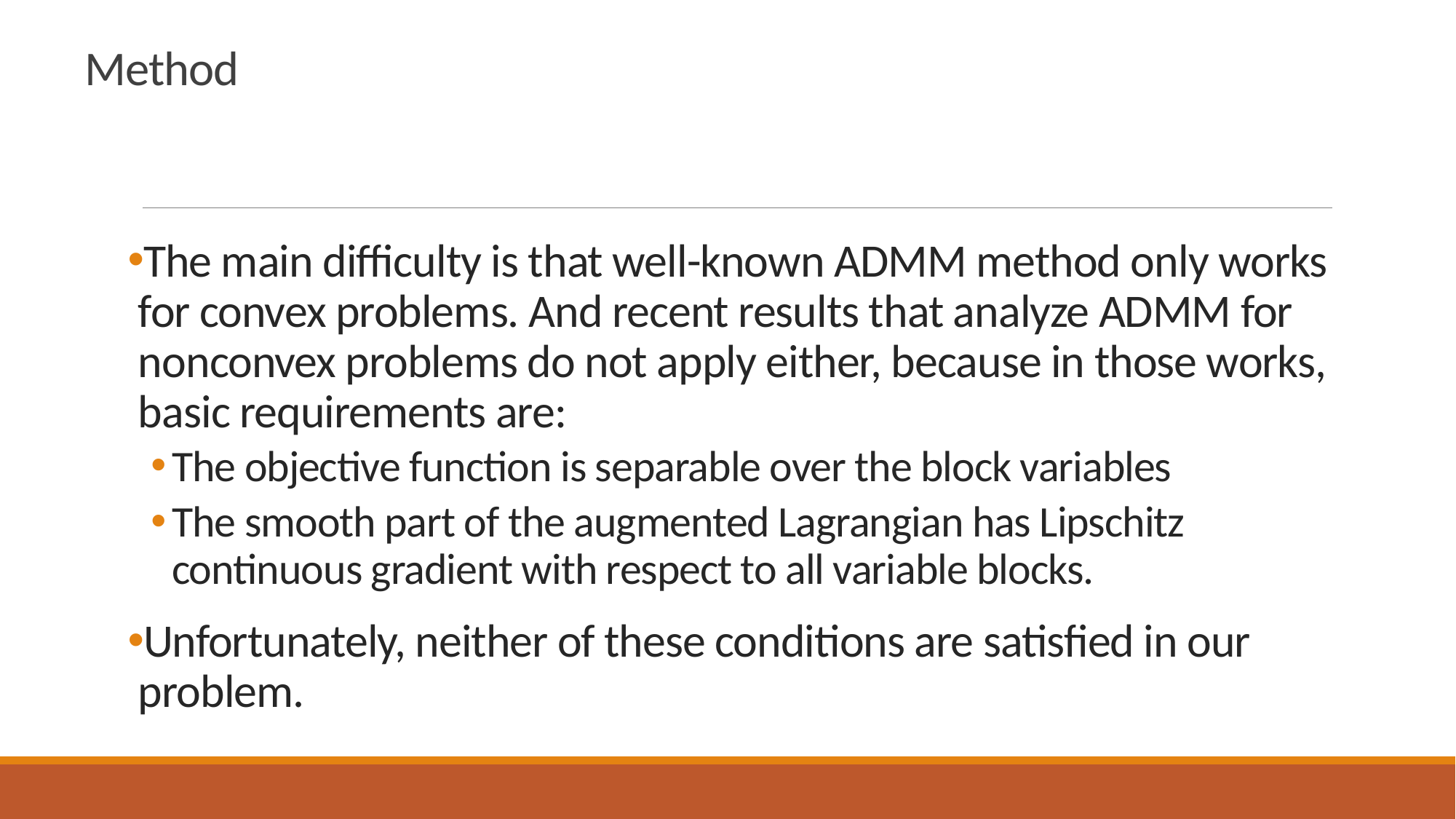

# Method
The main difficulty is that well-known ADMM method only works for convex problems. And recent results that analyze ADMM for nonconvex problems do not apply either, because in those works, basic requirements are:
The objective function is separable over the block variables
The smooth part of the augmented Lagrangian has Lipschitz continuous gradient with respect to all variable blocks.
Unfortunately, neither of these conditions are satisfied in our problem.